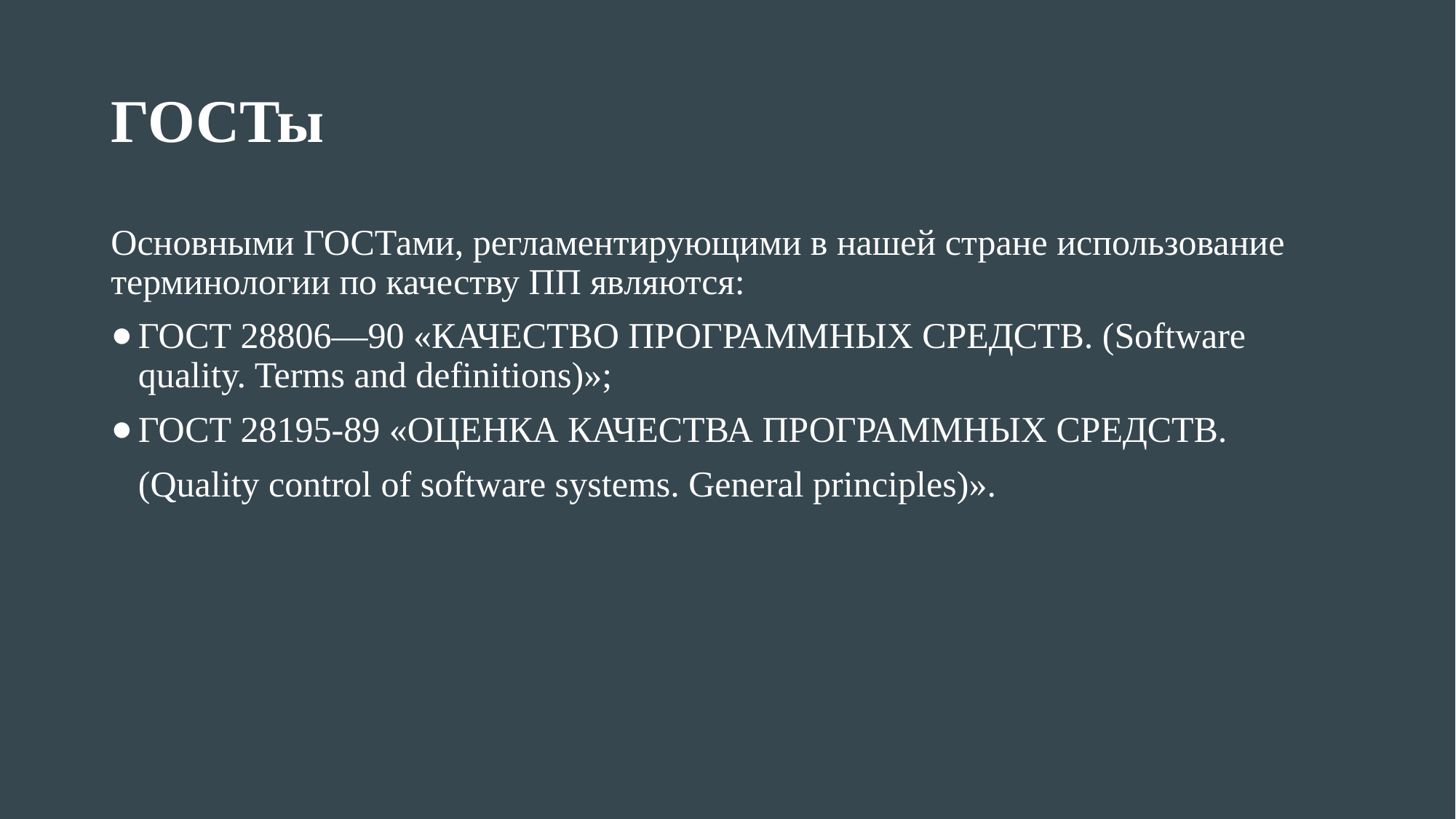

# ГОСТы
Основными ГОСТами, регламентирующими в нашей стране использование терминологии по качеству ПП являются:
ГОСТ 28806—90 «КАЧЕСТВО ПРОГРАММНЫХ СРЕДСТВ. (Software quality. Terms and definitions)»;
ГОСТ 28195-89 «ОЦЕНКА КАЧЕСТВА ПРОГРАММНЫХ СРЕДСТВ.
(Quality control of software systems. General principles)».